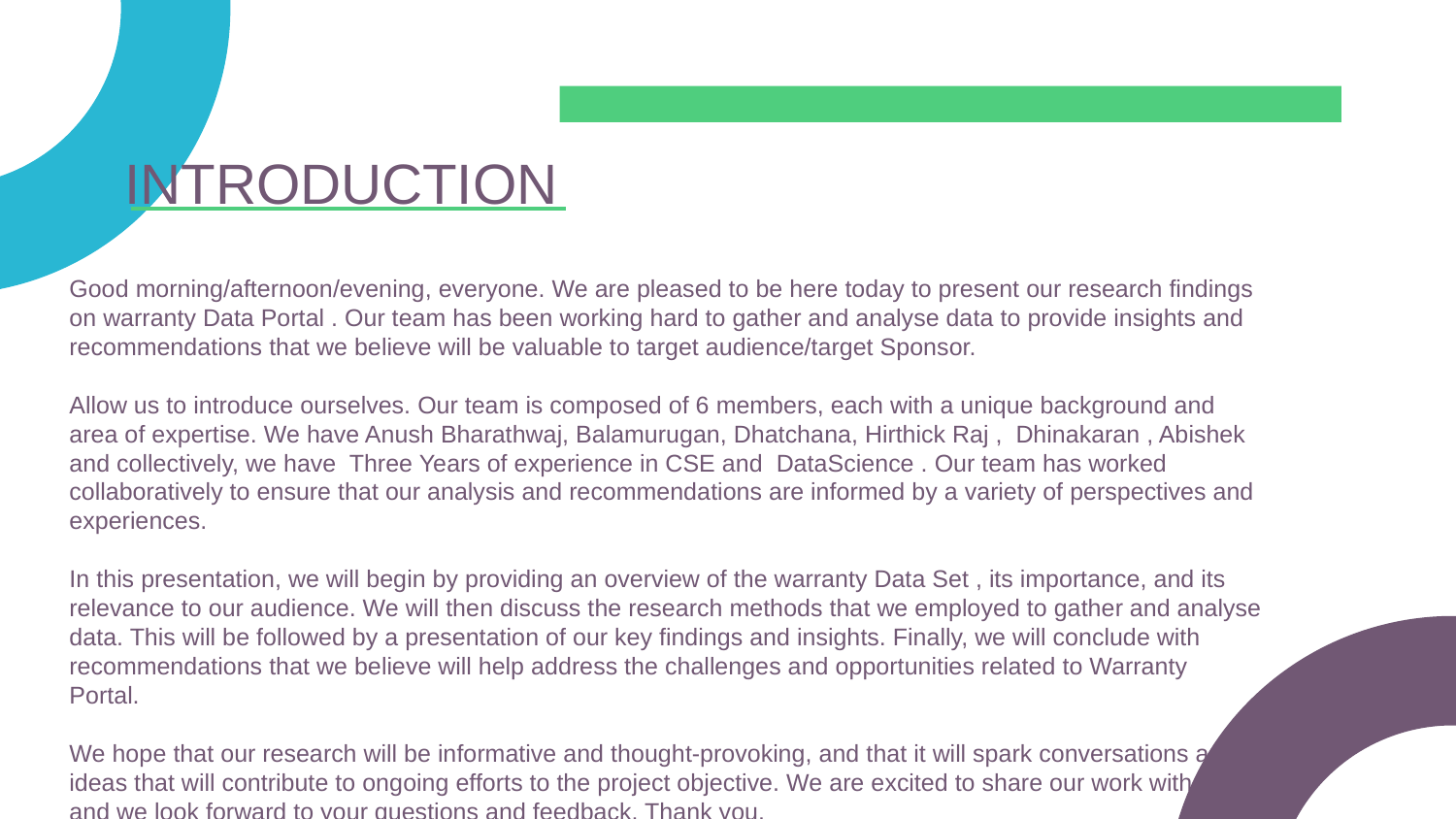

# INTRODUCTION
Good morning/afternoon/evening, everyone. We are pleased to be here today to present our research findings on warranty Data Portal . Our team has been working hard to gather and analyse data to provide insights and recommendations that we believe will be valuable to target audience/target Sponsor.

Allow us to introduce ourselves. Our team is composed of 6 members, each with a unique background and area of expertise. We have Anush Bharathwaj, Balamurugan, Dhatchana, Hirthick Raj ,  Dhinakaran , Abishek  and collectively, we have  Three Years of experience in CSE and  DataScience . Our team has worked collaboratively to ensure that our analysis and recommendations are informed by a variety of perspectives and experiences.

In this presentation, we will begin by providing an overview of the warranty Data Set , its importance, and its relevance to our audience. We will then discuss the research methods that we employed to gather and analyse data. This will be followed by a presentation of our key findings and insights. Finally, we will conclude with recommendations that we believe will help address the challenges and opportunities related to Warranty Portal.

We hope that our research will be informative and thought-provoking, and that it will spark conversations and ideas that will contribute to ongoing efforts to the project objective. We are excited to share our work with you, and we look forward to your questions and feedback. Thank you.